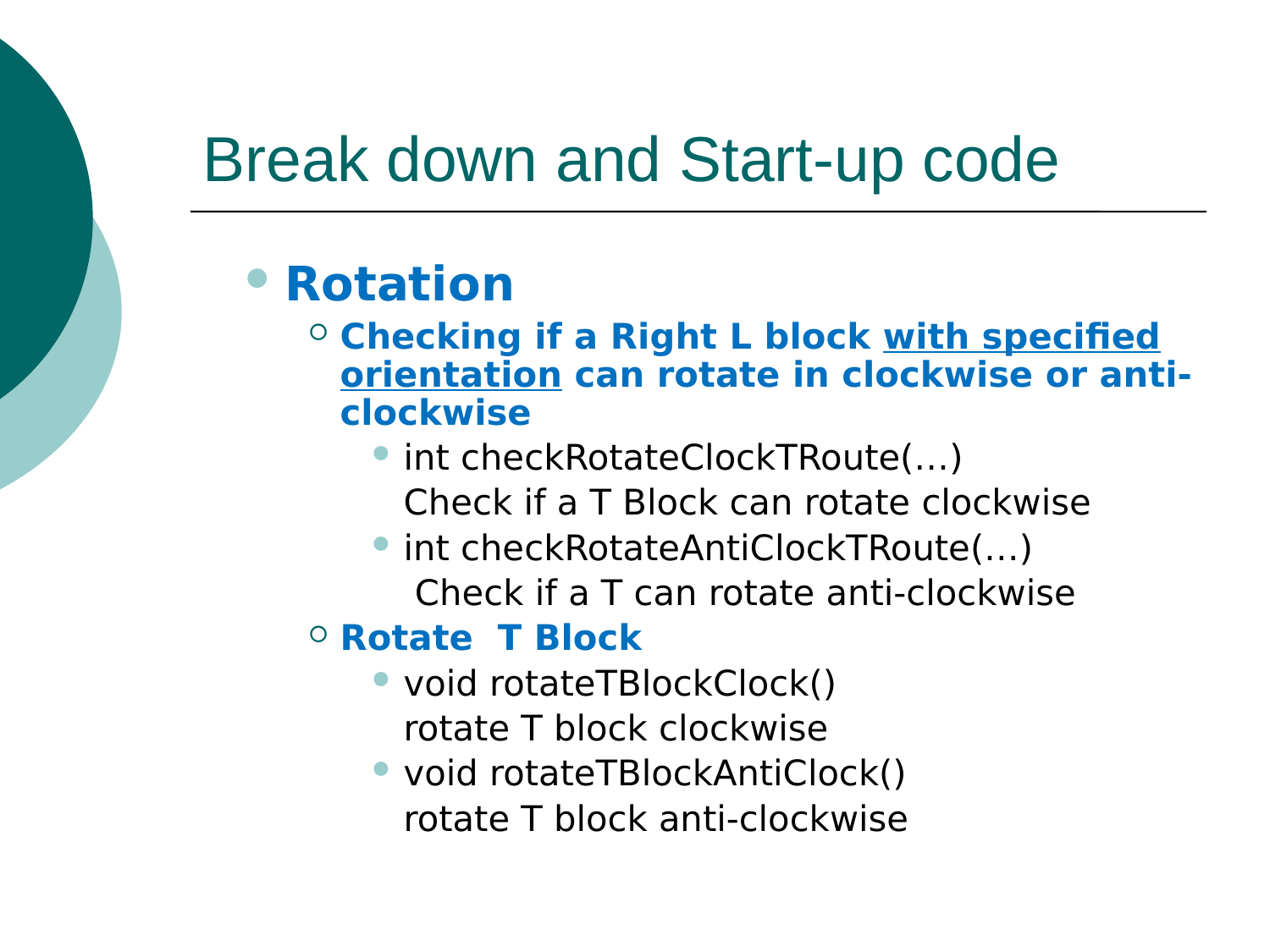

# Break down and Start-up code
Rotation
Checking if a Right L block with specified orientation can rotate in clockwise or anti-clockwise
int checkRotateClockTRoute(…)
	Check if a T Block can rotate clockwise
int checkRotateAntiClockTRoute(…)
	 Check if a T can rotate anti-clockwise
Rotate  T Block
void rotateTBlockClock()
	rotate T block clockwise
void rotateTBlockAntiClock()
	rotate T block anti-clockwise